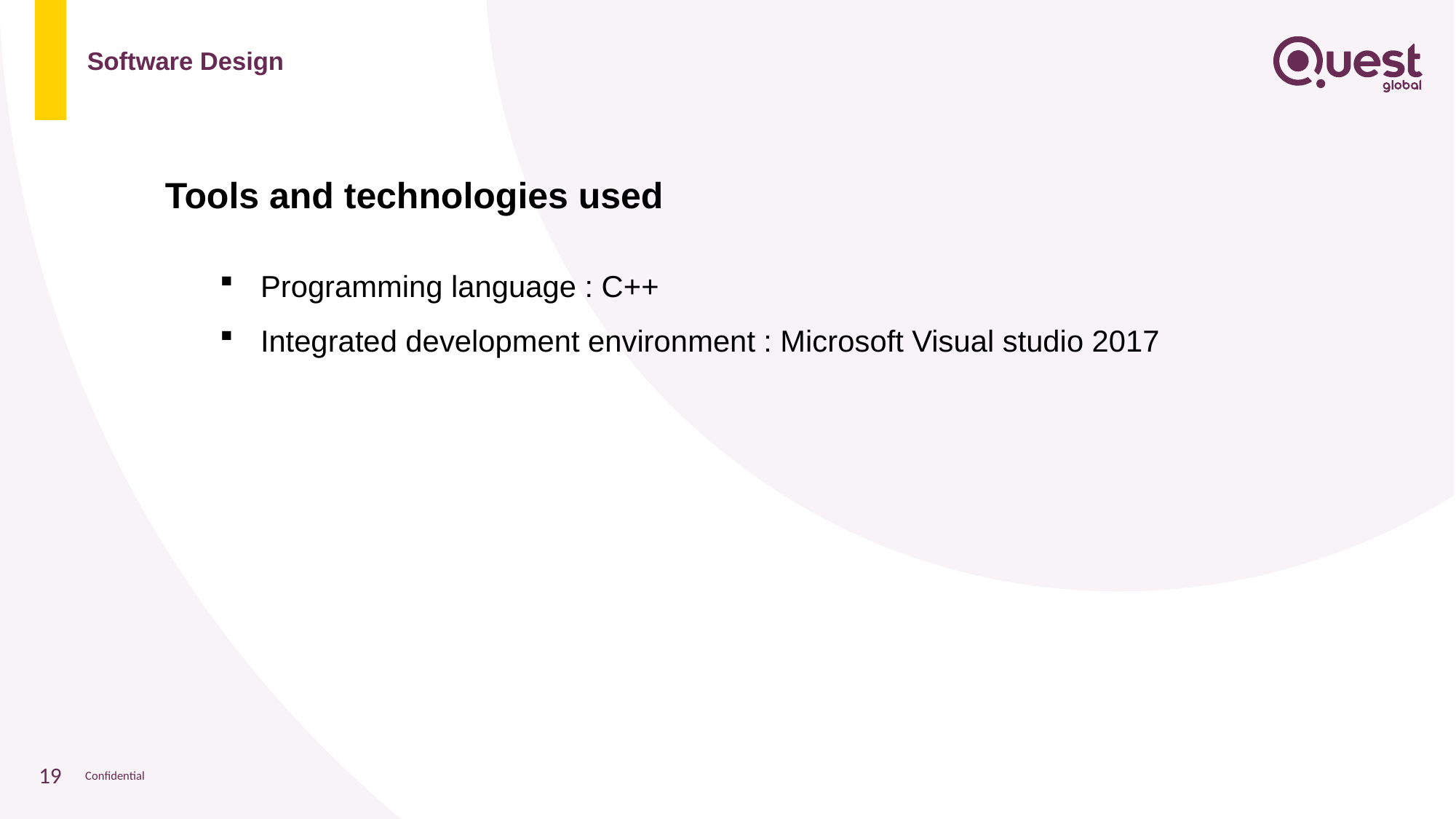

# Software Design
Tools and technologies used

Programming language : C++
Integrated development environment : Microsoft Visual studio 2017